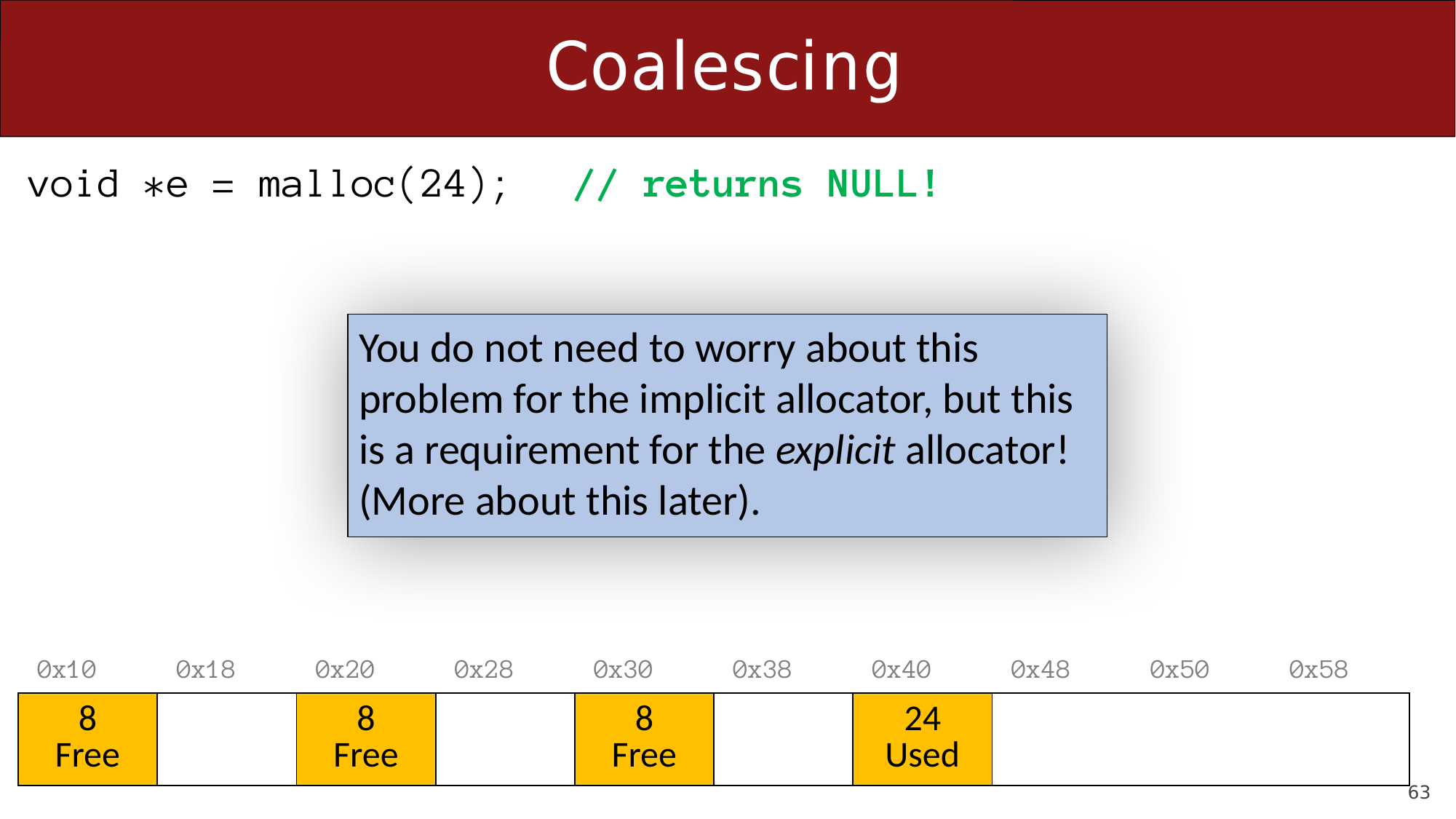

# Coalescing
void *e = malloc(24);	// returns NULL!
You do not need to worry about this problem for the implicit allocator, but this is a requirement for the explicit allocator! (More about this later).
| 0x10 | 0x18 | 0x20 | 0x28 | 0x30 | 0x38 | 0x40 | 0x48 | 0x50 | 0x58 |
| --- | --- | --- | --- | --- | --- | --- | --- | --- | --- |
| 8 Free |  | 8 Free |  | 8 Free |  | 24 Used |  |  |  |